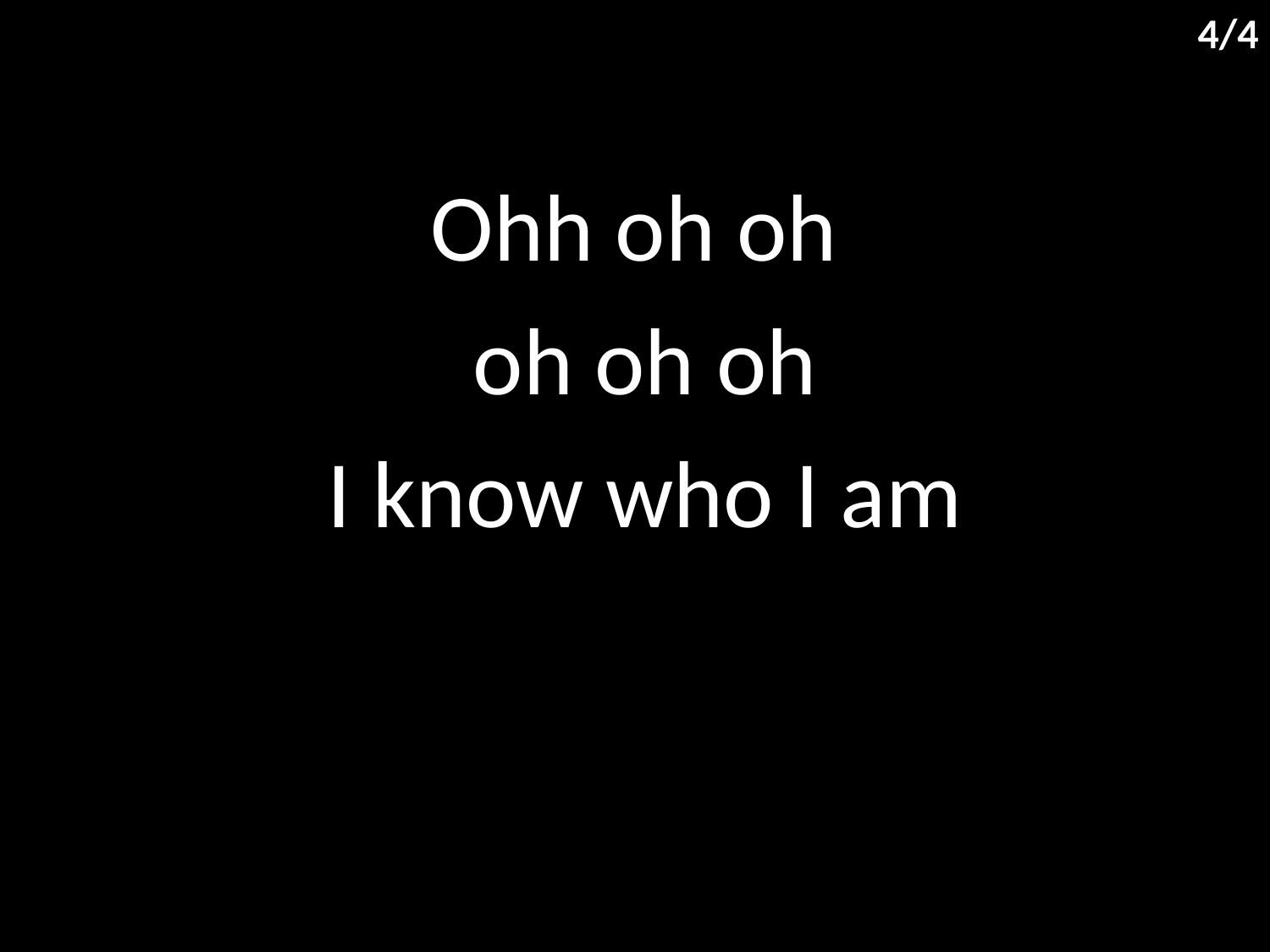

4/4

Ohh oh oh
oh oh oh
I know who I am